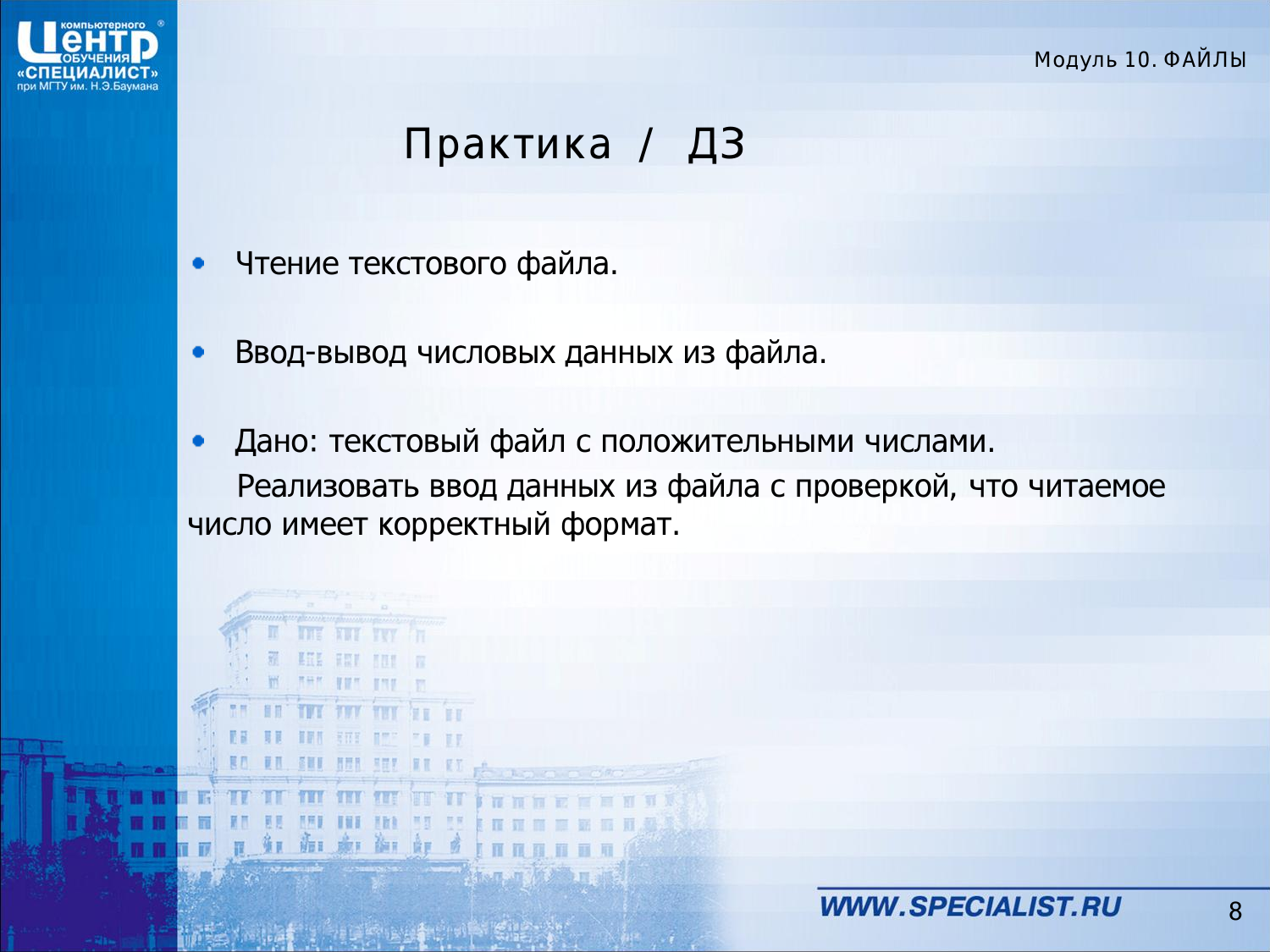

Модуль 10. ФАЙЛЫ
# Практика  /  ДЗ
Чтение текстового файла.

Ввод-вывод числовых данных из файла.

Дано: текстовый файл с положительными числами.
     Реализовать ввод данных из файла с проверкой, что читаемое    число имеет корректный формат.
8